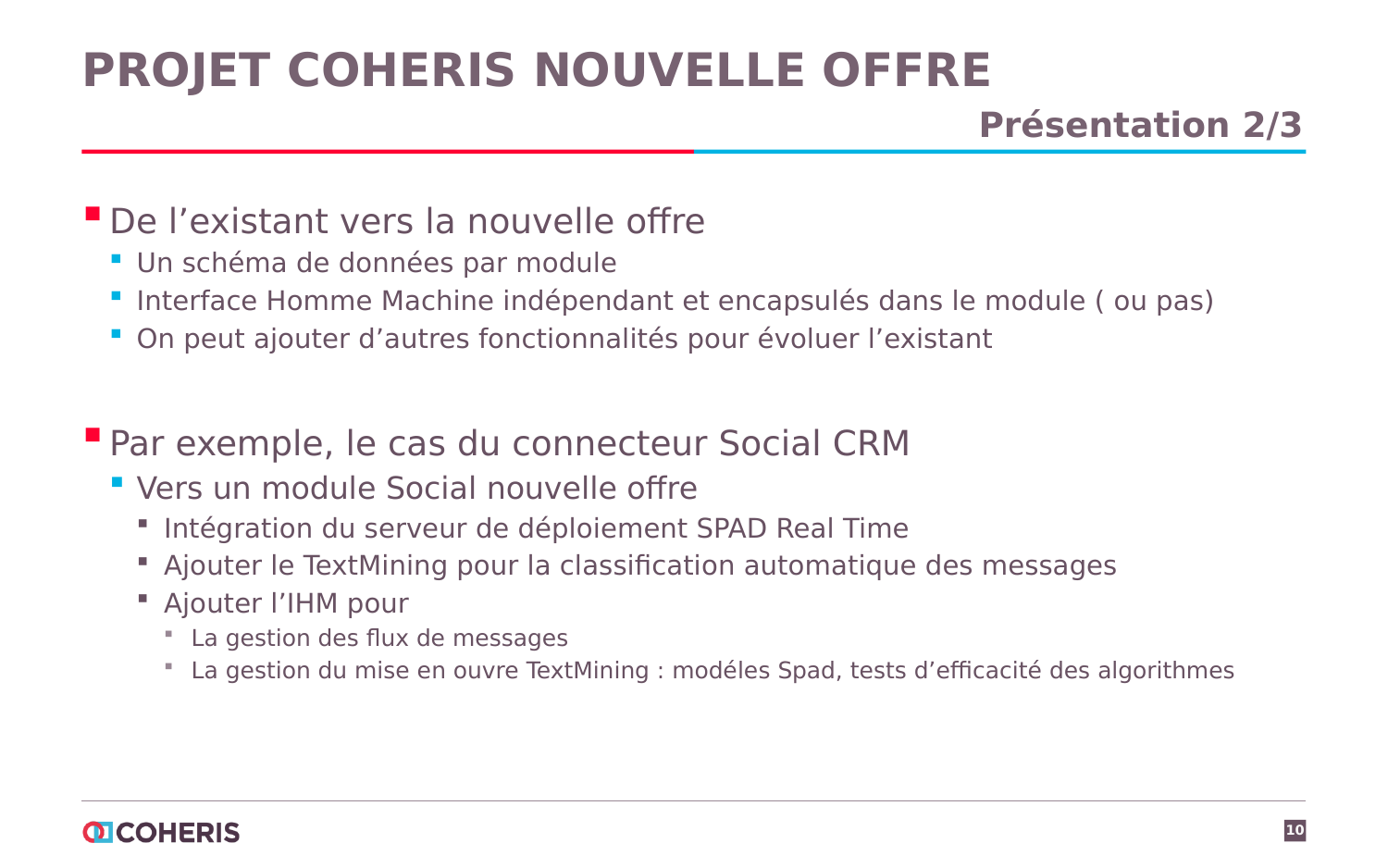

# Projet Coheris Nouvelle Offre
Présentation 2/3

De l’existant vers la nouvelle offre
Un schéma de données par module
Interface Homme Machine indépendant et encapsulés dans le module ( ou pas)
On peut ajouter d’autres fonctionnalités pour évoluer l’existant

Par exemple, le cas du connecteur Social CRM
Vers un module Social nouvelle offre
Intégration du serveur de déploiement SPAD Real Time
Ajouter le TextMining pour la classification automatique des messages
Ajouter l’IHM pour
La gestion des flux de messages
La gestion du mise en ouvre TextMining : modéles Spad, tests d’efficacité des algorithmes
10